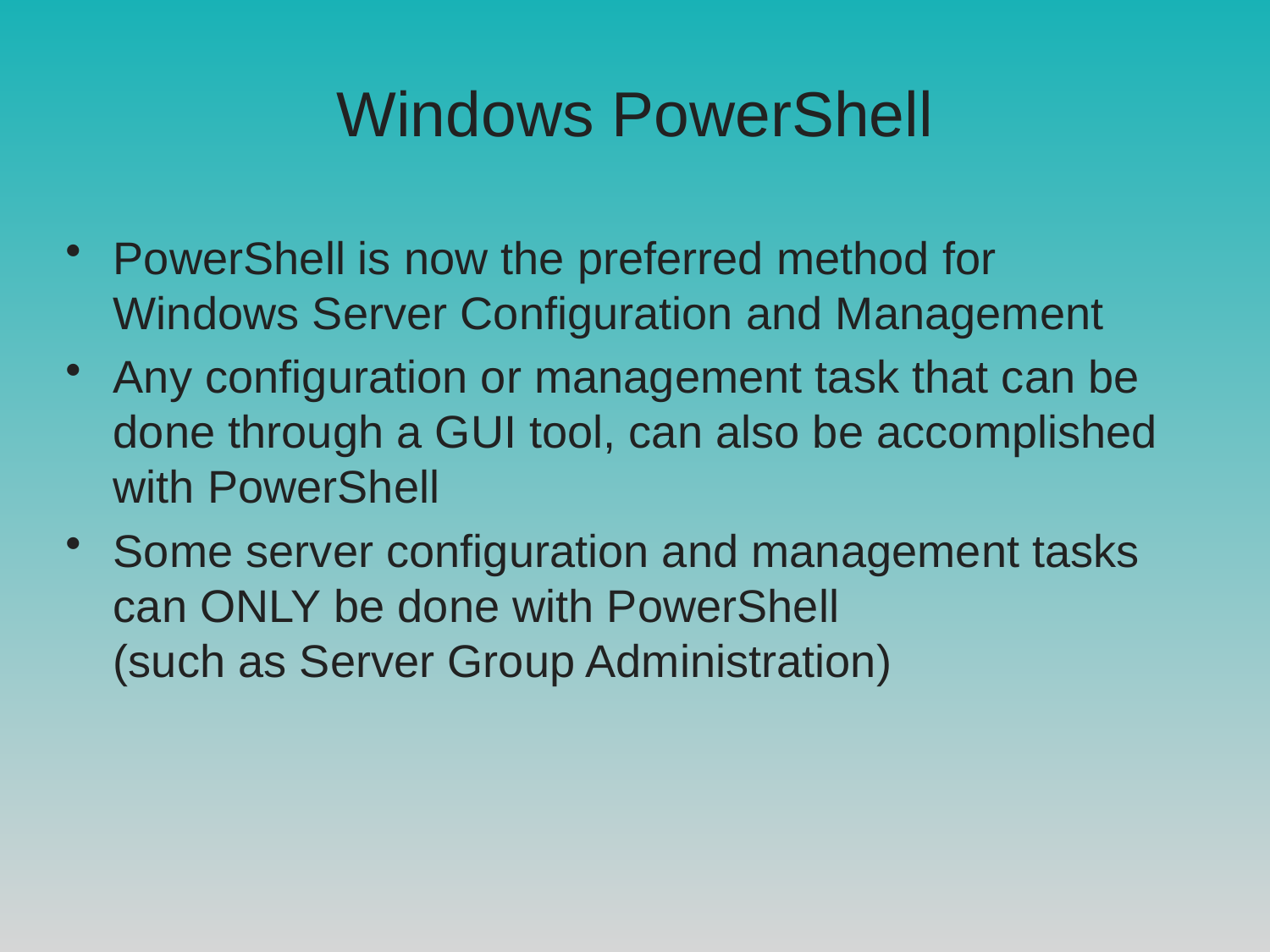

# Windows PowerShell
PowerShell is now the preferred method for Windows Server Configuration and Management
Any configuration or management task that can be done through a GUI tool, can also be accomplished with PowerShell
Some server configuration and management tasks can ONLY be done with PowerShell
(such as Server Group Administration)